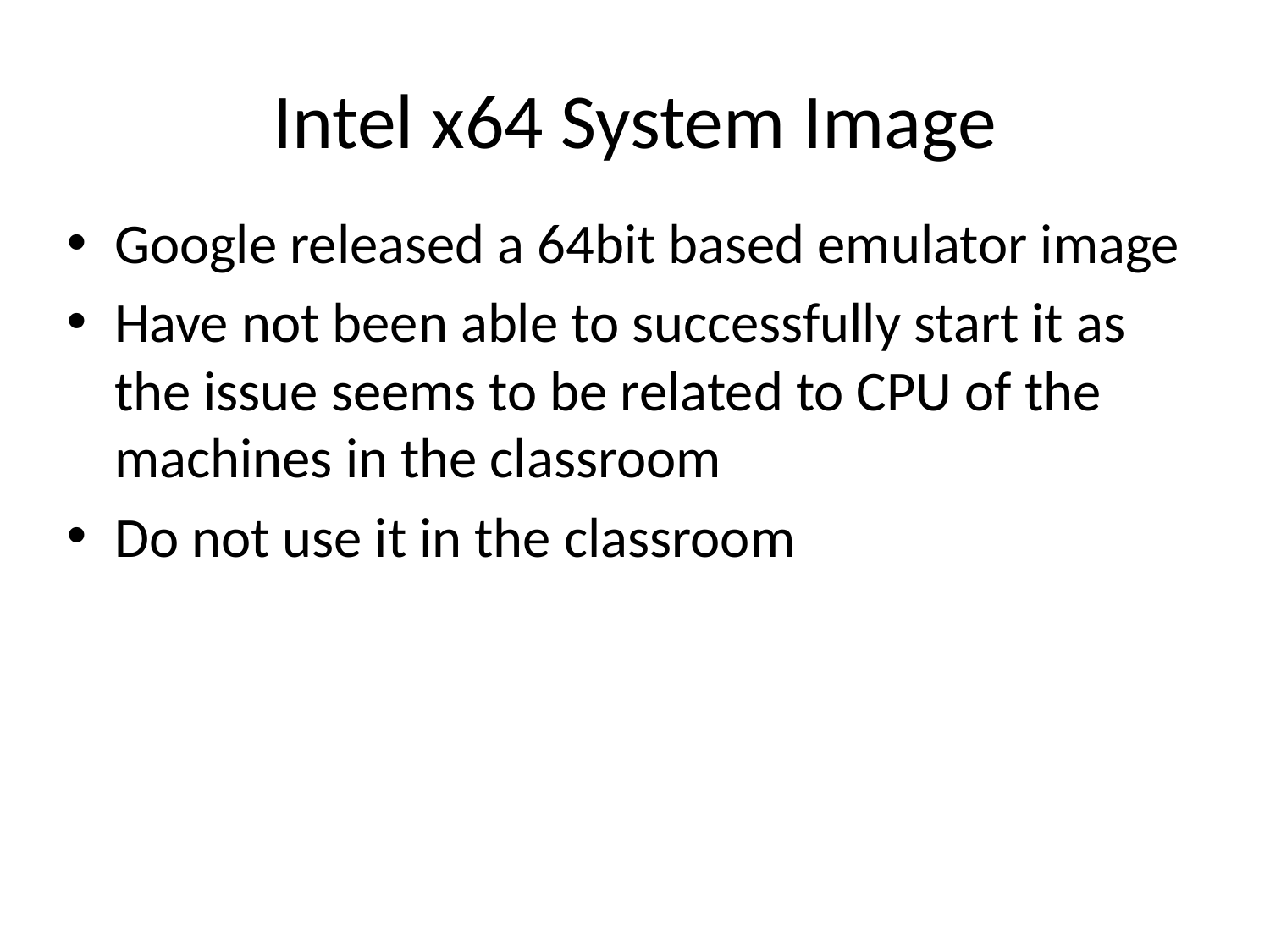

# Intel x64 System Image
Google released a 64bit based emulator image
Have not been able to successfully start it as the issue seems to be related to CPU of the machines in the classroom
Do not use it in the classroom